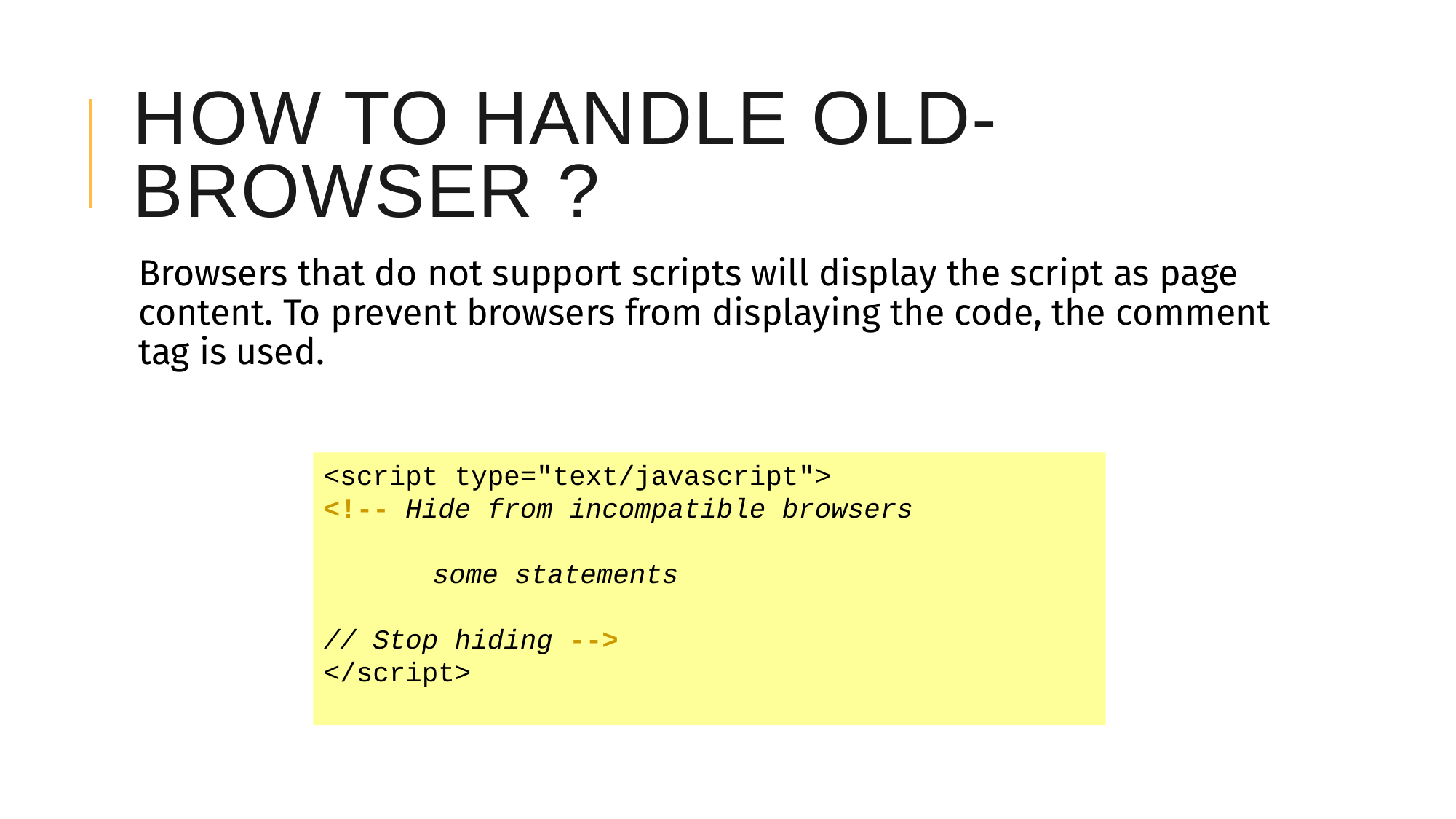

# How to handle old-browser ?
Browsers that do not support scripts will display the script as page content. To prevent browsers from displaying the code, the comment tag is used.

<script type="text/javascript">
<!-- Hide from incompatible browsers

	some statements

// Stop hiding -->
</script>